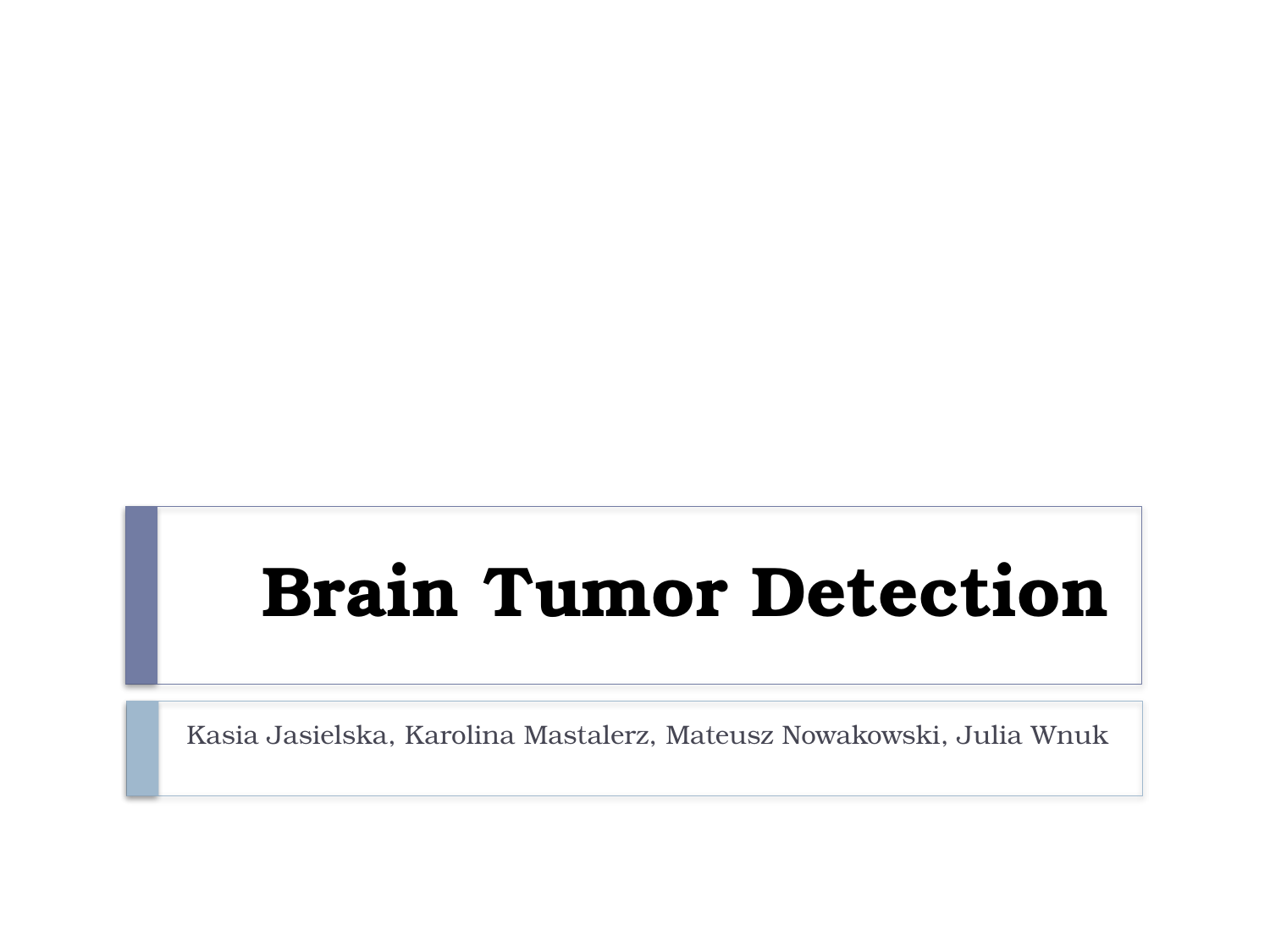

# Brain Tumor Detection
Kasia Jasielska, Karolina Mastalerz, Mateusz Nowakowski, Julia Wnuk